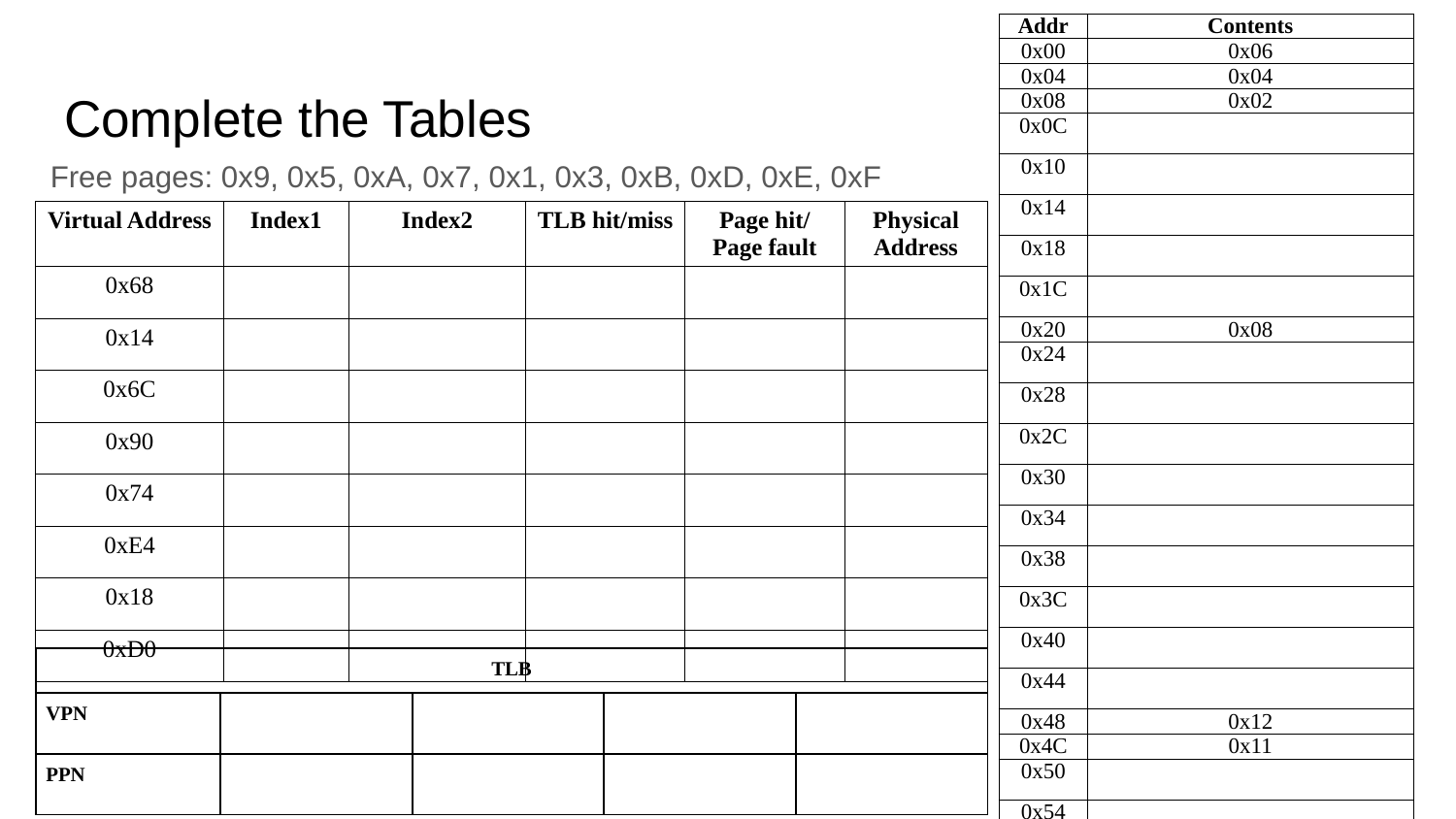

| Addr | Contents |
| --- | --- |
| 0x00 | 0x06 |
| 0x04 | 0x04 |
| 0x08 | 0x02 |
| 0x0C |  |
| 0x10 |  |
| 0x14 |  |
| 0x18 |  |
| 0x1C |  |
| 0x20 | 0x08 |
| 0x24 |  |
| 0x28 |  |
| 0x2C |  |
| 0x30 |  |
| 0x34 |  |
| 0x38 |  |
| 0x3C |  |
| 0x40 |  |
| 0x44 |  |
| 0x48 | 0x12 |
| 0x4C | 0x11 |
| 0x50 |  |
| 0x54 |  |
| 0x58 |  |
| 0x5C |  |
| 0x60 |  |
| 0x64 | 0x13 |
| 0x68 |  |
| 0x6C |  |
# Complete the Tables
Free pages: 0x9, 0x5, 0xA, 0x7, 0x1, 0x3, 0xB, 0xD, 0xE, 0xF
| Virtual Address | Index1 | Index2 | TLB hit/miss | Page hit/ Page fault | Physical Address |
| --- | --- | --- | --- | --- | --- |
| 0x68 |  |  |  |  |  |
| 0x14 |  |  |  |  |  |
| 0x6C |  |  |  |  |  |
| 0x90 |  |  |  |  |  |
| 0x74 |  |  |  |  |  |
| 0xE4 |  |  |  |  |  |
| 0x18 |  |  |  |  |  |
| 0xD0 |  |  |  |  |  |
| TLB |  |  |  |  |
| --- | --- | --- | --- | --- |
| VPN |  |  |  |  |
| PPN |  |  |  |  |